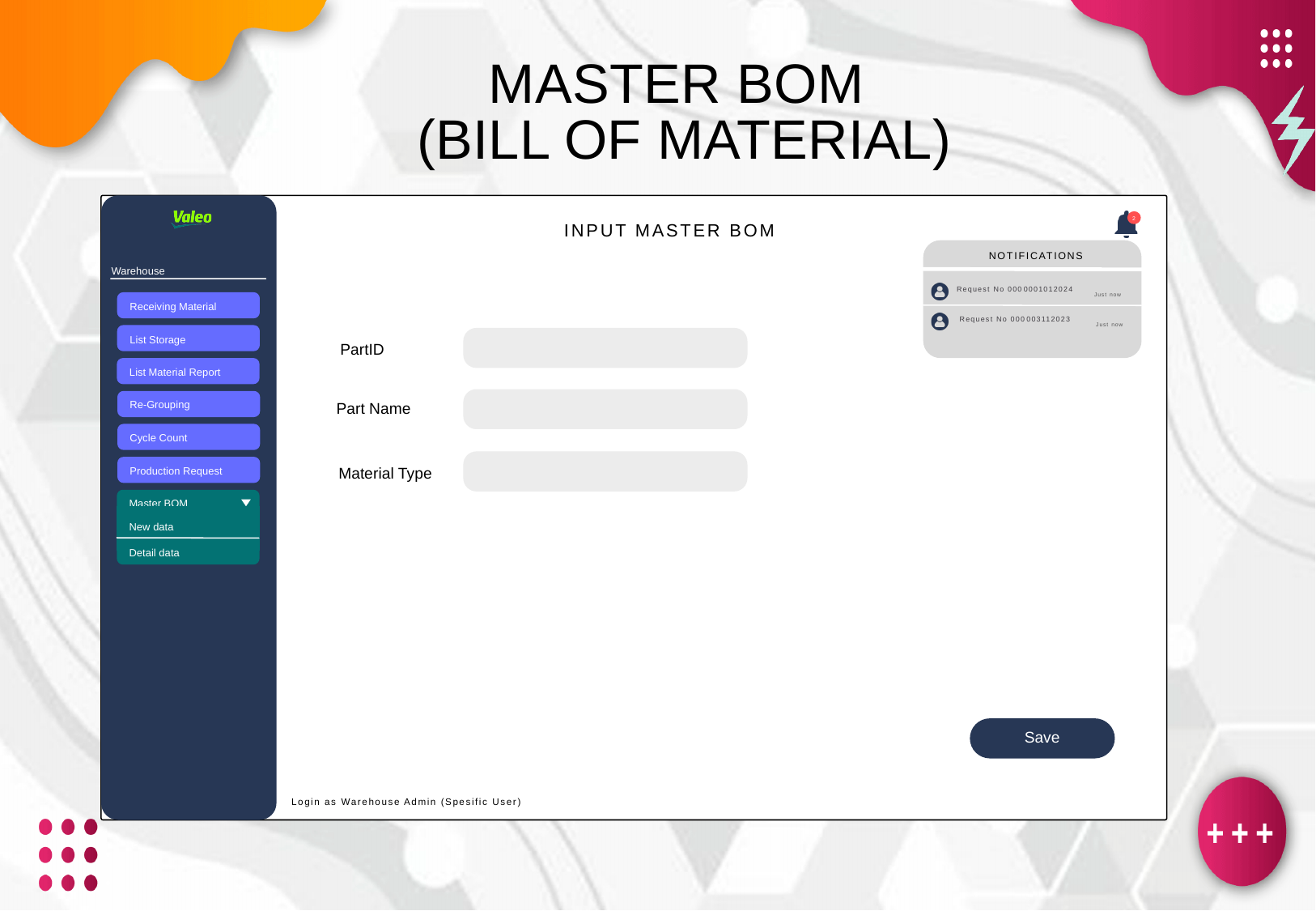

MASTER BOM
(BILL OF MATERIAL)

2
INPUT MASTER BOM

NOTIFICATIONS
Warehouse

Request No 000﻿0001012024
Just now

Receiving Material

Request No 000﻿003112023
Just now

List Storage
PartID

List Material Report

Re-Grouping
Part Name

Cycle Count

Production Request
Material Type

Master BOM

New data

Detail data

Save
Login as Warehouse Admin (Spesific User)